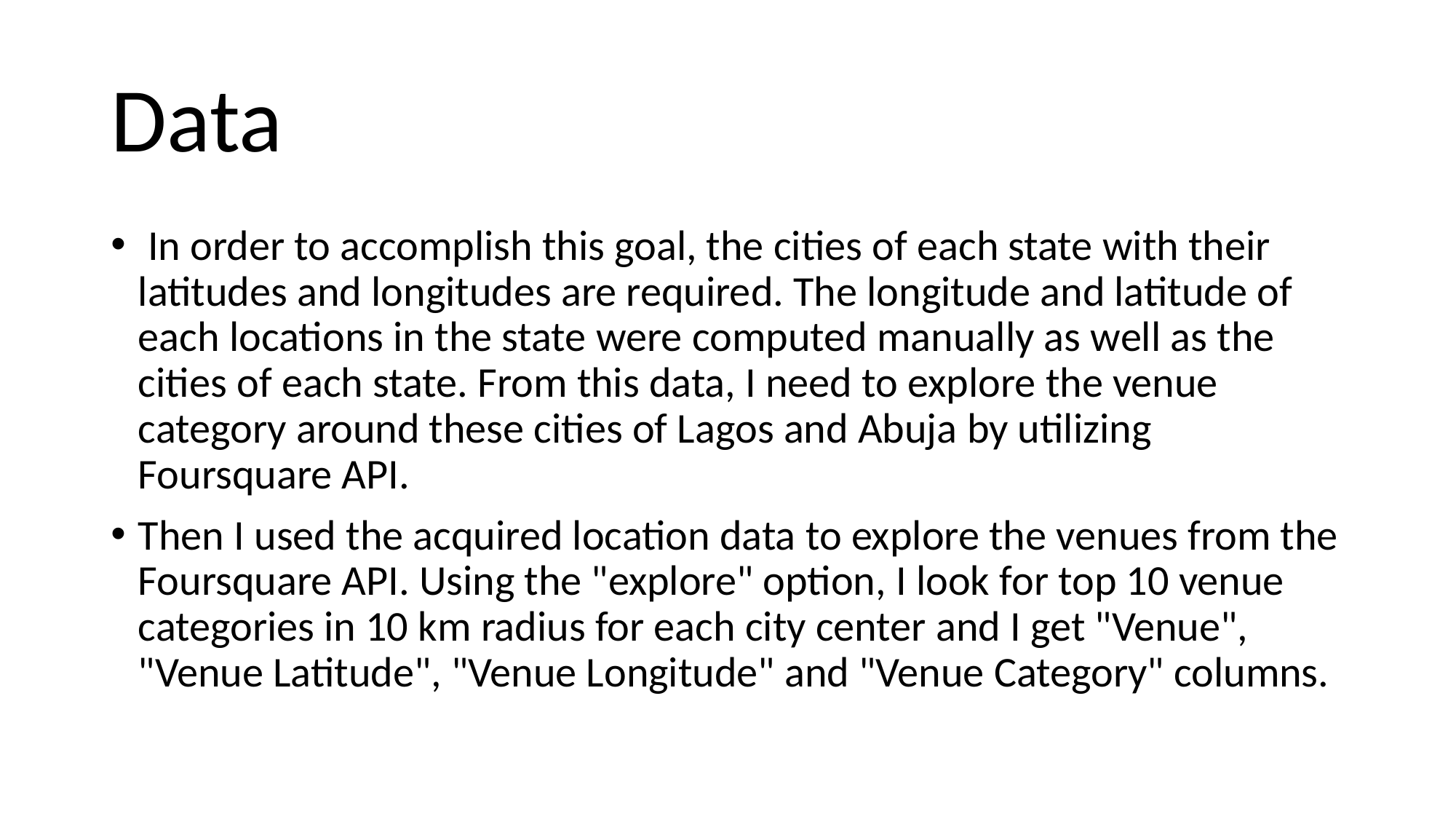

# Data
 In order to accomplish this goal, the cities of each state with their latitudes and longitudes are required. The longitude and latitude of each locations in the state were computed manually as well as the cities of each state. From this data, I need to explore the venue category around these cities of Lagos and Abuja by utilizing Foursquare API.
Then I used the acquired location data to explore the venues from the Foursquare API. Using the "explore" option, I look for top 10 venue categories in 10 km radius for each city center and I get "Venue", "Venue Latitude", "Venue Longitude" and "Venue Category" columns.